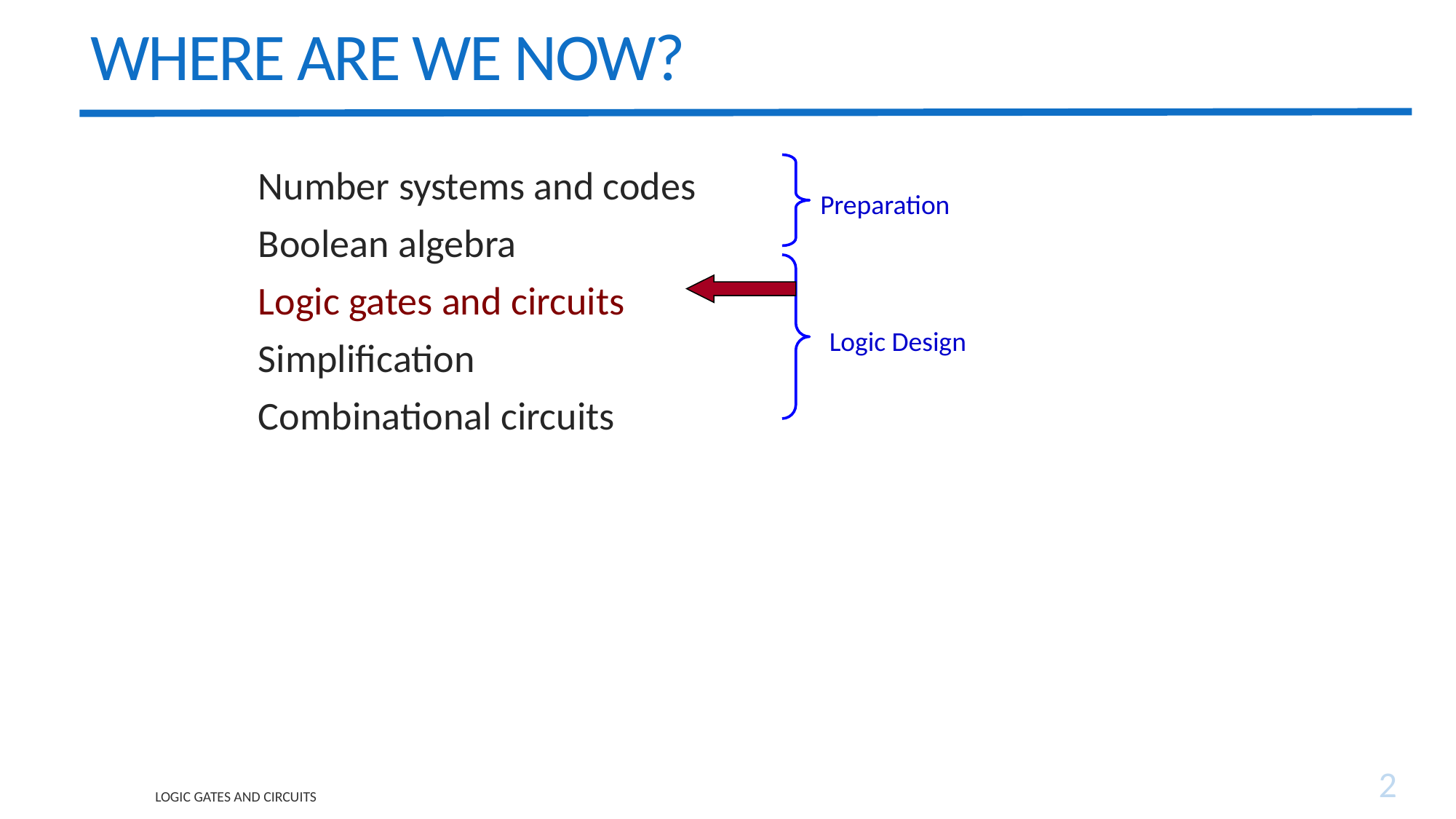

# WHERE ARE WE NOW?

Preparation
Number systems and codes
Boolean algebra
Logic gates and circuits
Simplification
Combinational circuits

Logic Design

2
Logic Gates and Circuits